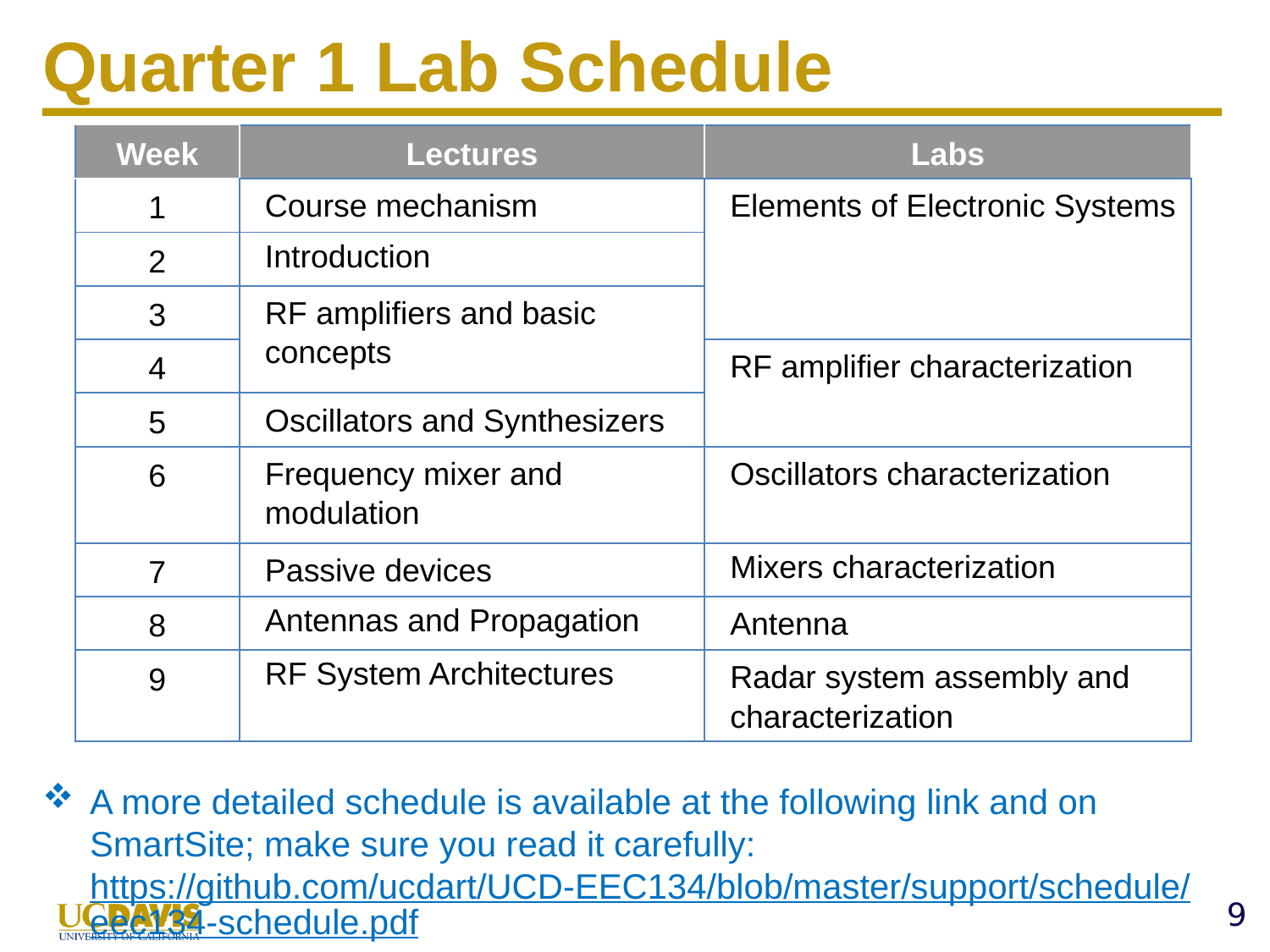

# Quarter 1 Lab Schedule
| Week | Lectures | Labs |
| --- | --- | --- |
| 1 | Course mechanism | Elements of Electronic Systems |
| 2 | Introduction |  |
| 3 | RF amplifiers and basic concepts |  |
| 4 |  | RF amplifier characterization |
| 5 | Oscillators and Synthesizers |  |
| 6 | Frequency mixer and modulation | Oscillators characterization |
| 7 | Passive devices | Mixers characterization |
| 8 | Antennas and Propagation | Antenna |
| 9 | RF System Architectures | Radar system assembly and characterization |
A more detailed schedule is available at the following link and on SmartSite; make sure you read it carefully: https://github.com/ucdart/UCD-EEC134/blob/master/support/schedule/eec134-schedule.pdf